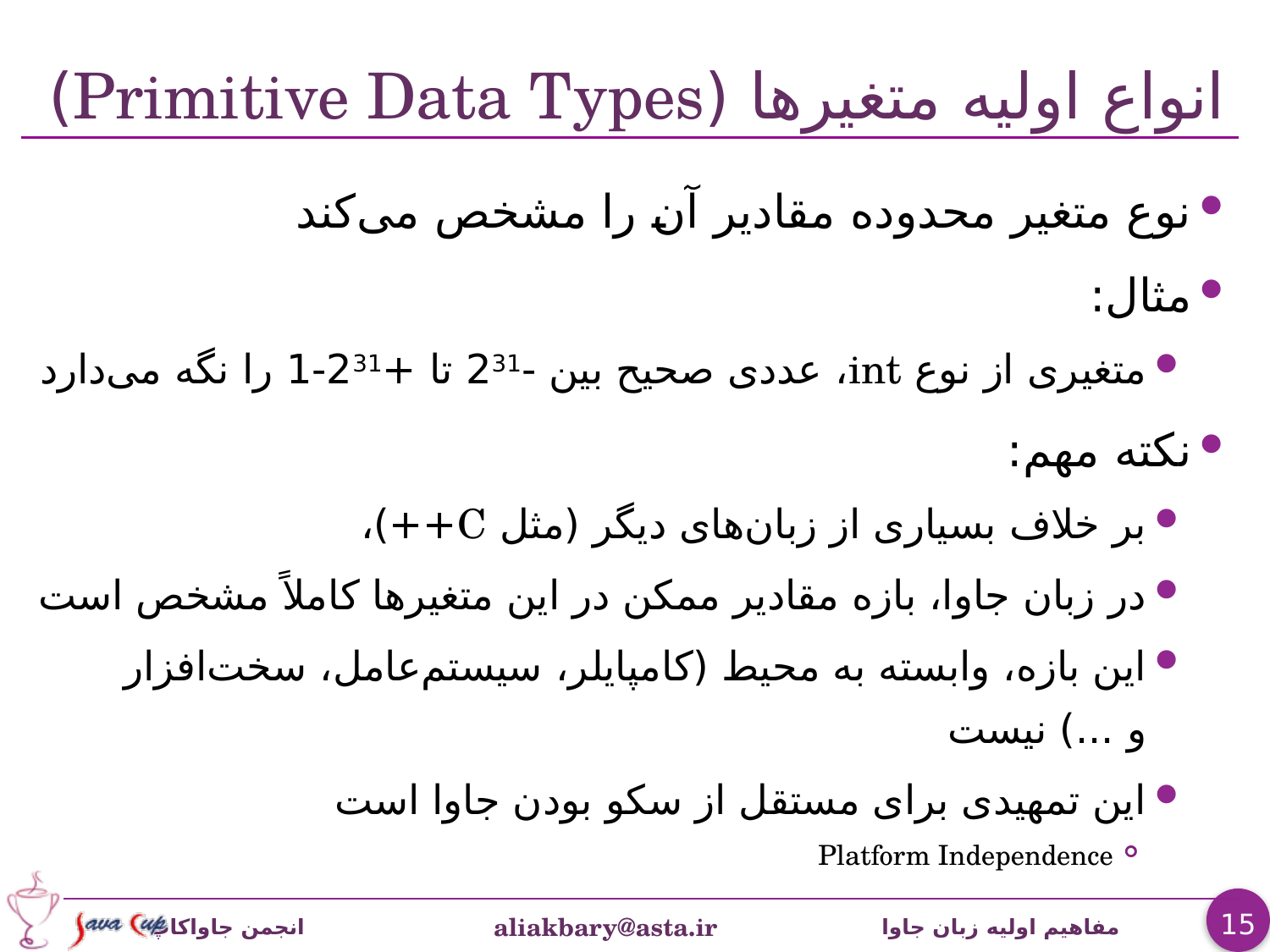

# انواع اوليه متغيرها (Primitive Data Types)
نوع متغير محدوده مقادير آن را مشخص می‌کند
مثال:
متغيری از نوع int، عددی صحیح بين -231 تا +231-1 را نگه می‌دارد
نکته مهم:
بر خلاف بسياری از زبان‌های ديگر (مثل C++)،
در زبان جاوا، بازه مقادير ممکن در اين متغيرها کاملاً مشخص است
اين بازه، وابسته به محيط (کامپايلر، سیستم‌عامل، سخت‌افزار و ...) نيست
این تمهيدی برای مستقل از سکو بودن جاوا است
Platform Independence